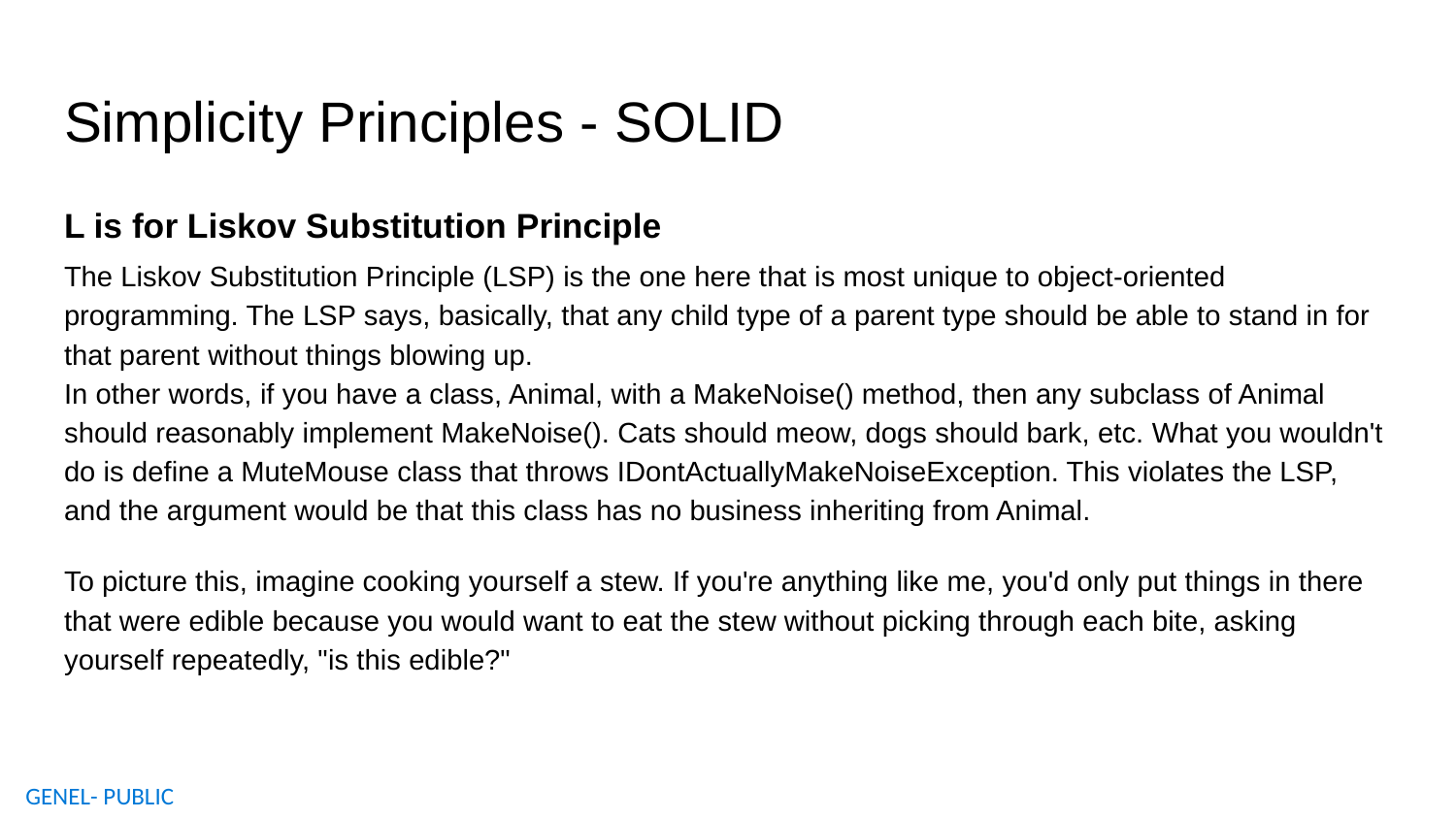

# Simplicity Principles - SOLID
L is for Liskov Substitution Principle
The Liskov Substitution Principle (LSP) is the one here that is most unique to object-oriented programming. The LSP says, basically, that any child type of a parent type should be able to stand in for that parent without things blowing up.
In other words, if you have a class, Animal, with a MakeNoise() method, then any subclass of Animal should reasonably implement MakeNoise(). Cats should meow, dogs should bark, etc. What you wouldn't do is define a MuteMouse class that throws IDontActuallyMakeNoiseException. This violates the LSP, and the argument would be that this class has no business inheriting from Animal.
To picture this, imagine cooking yourself a stew. If you're anything like me, you'd only put things in there that were edible because you would want to eat the stew without picking through each bite, asking yourself repeatedly, "is this edible?"